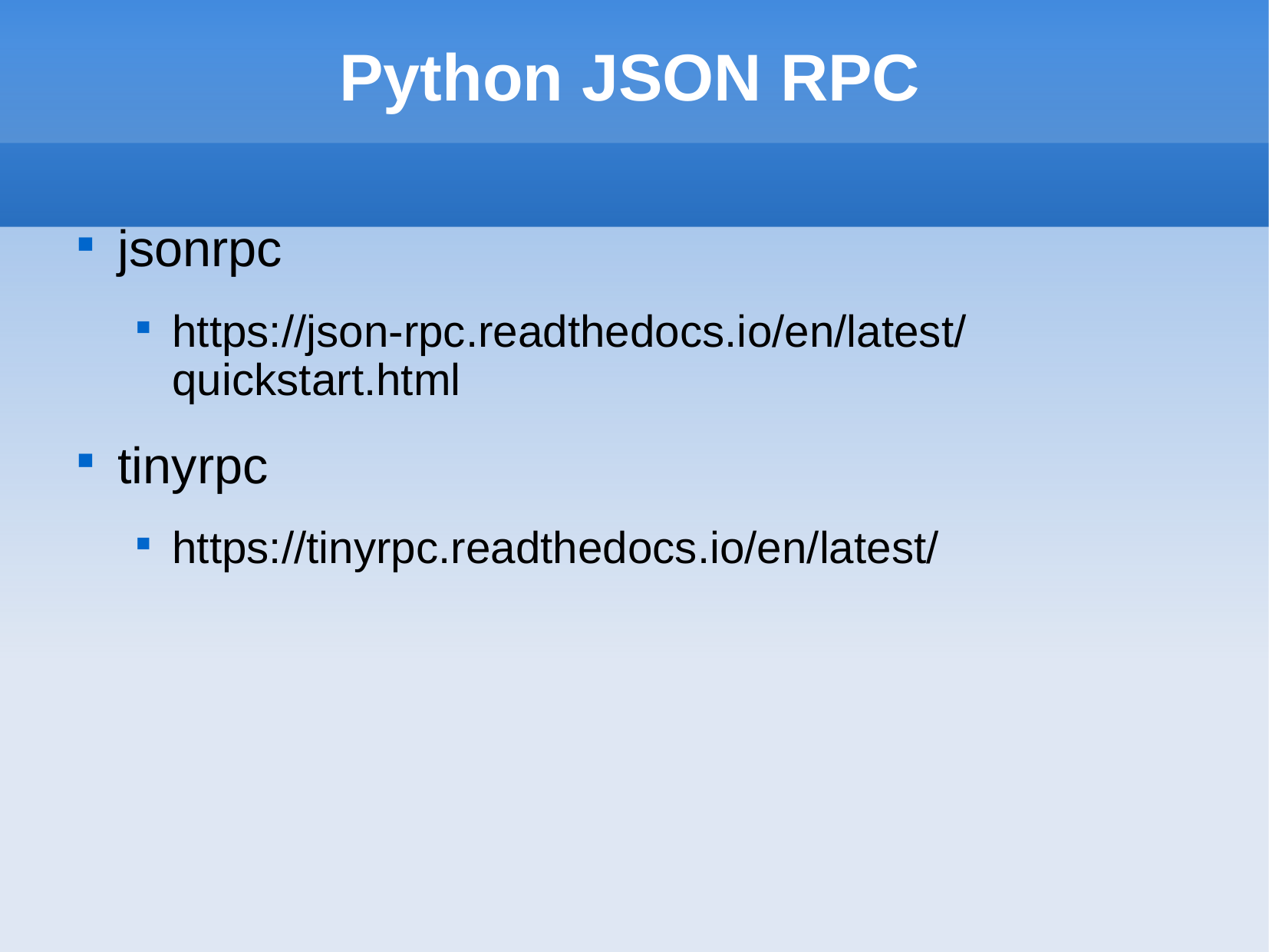

# Python JSON RPC
jsonrpc
https://json-rpc.readthedocs.io/en/latest/quickstart.html
tinyrpc
https://tinyrpc.readthedocs.io/en/latest/